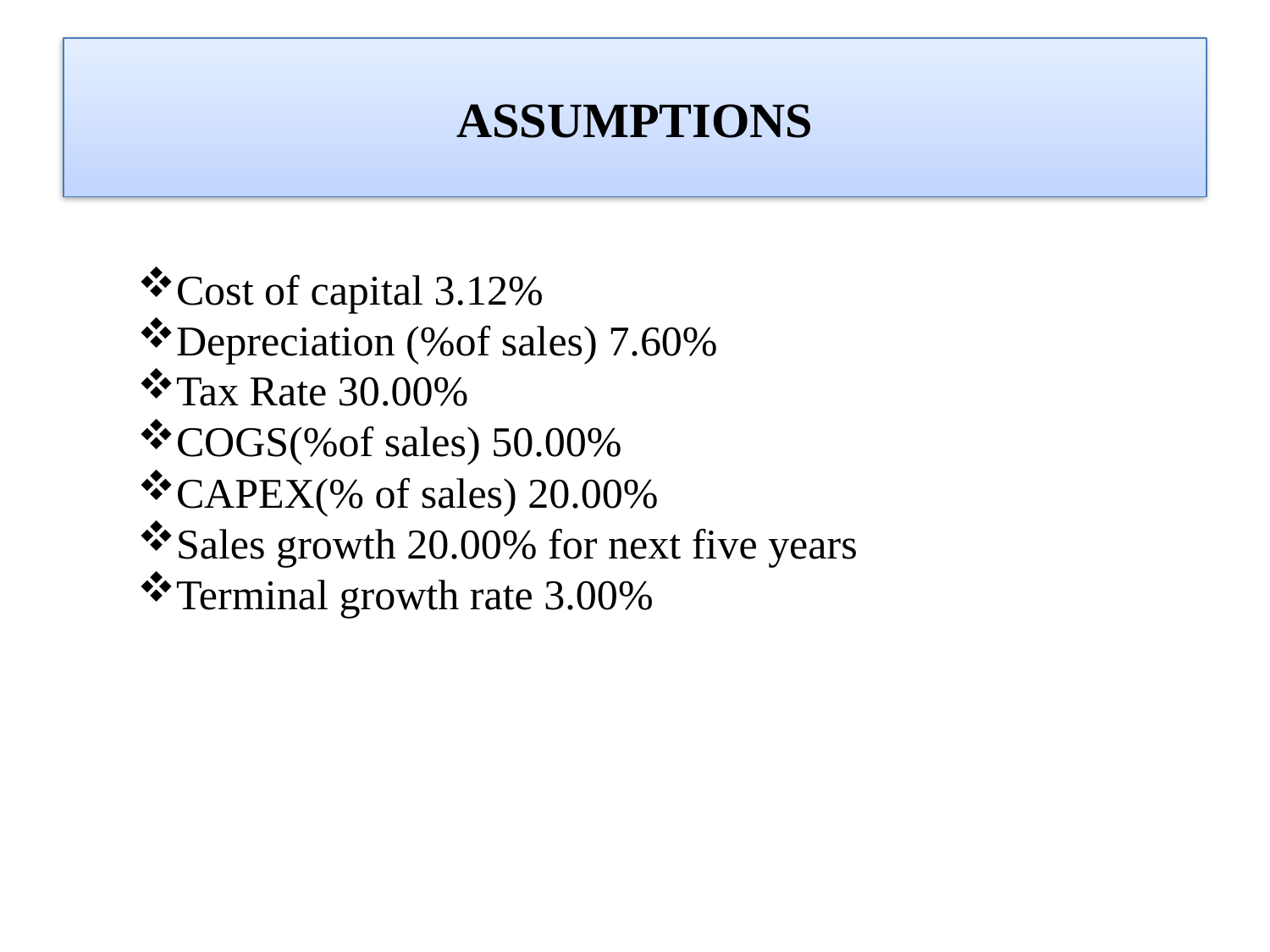

# ASSUMPTIONS
Cost of capital 3.12%
Depreciation (%of sales) 7.60%
Tax Rate 30.00%
COGS(%of sales) 50.00%
CAPEX(% of sales) 20.00%
Sales growth 20.00% for next five years
Terminal growth rate 3.00%